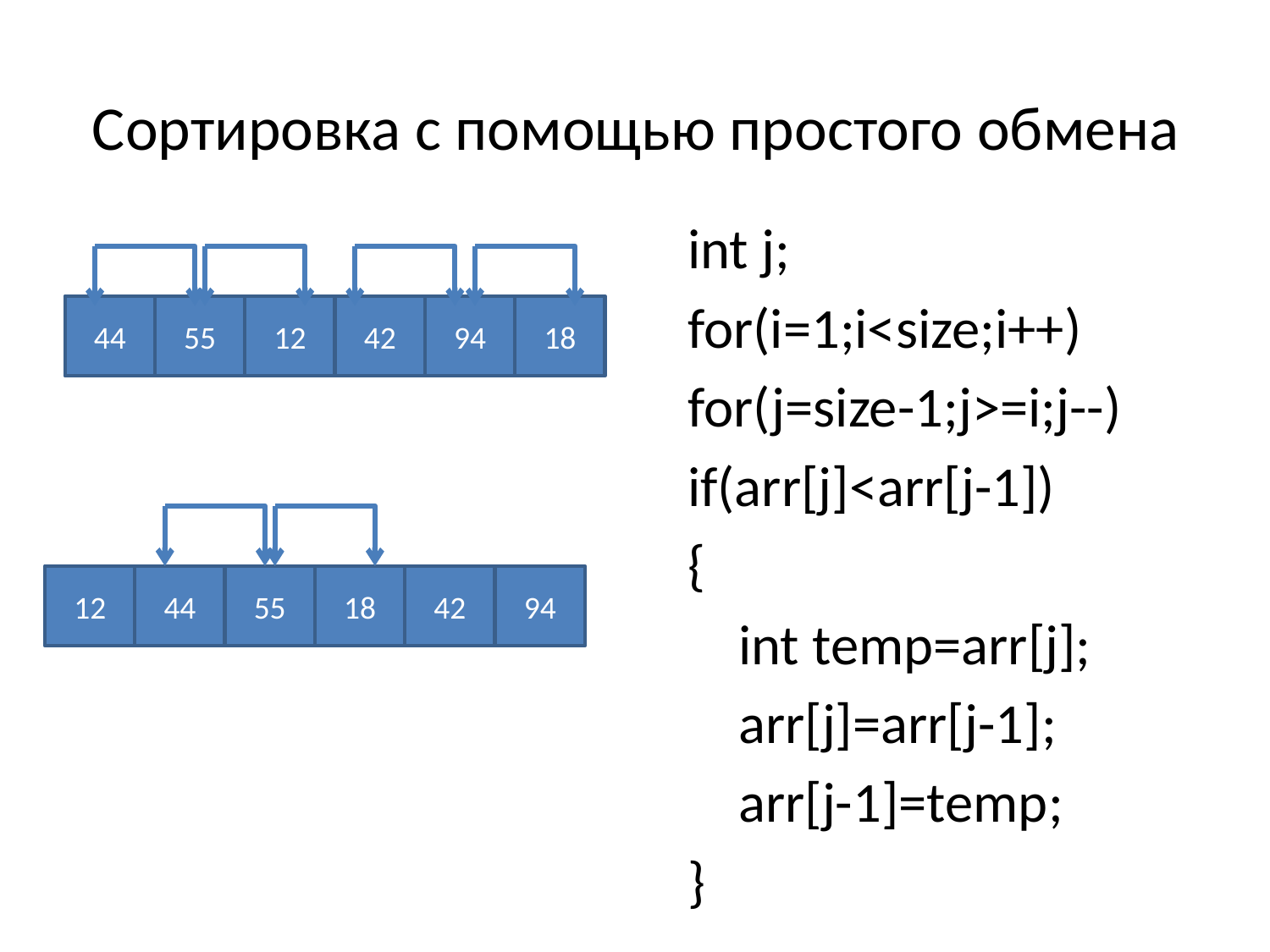

# Сортировка с помощью простого обмена
int j;
for(i=1;i<size;i++)
for(j=size-1;j>=i;j--)
if(arr[j]<arr[j-1])
{
    int temp=arr[j];
    arr[j]=arr[j-1];
    arr[j-1]=temp;
}

44
55
12
42
94
18
12
44
55
18
42
94